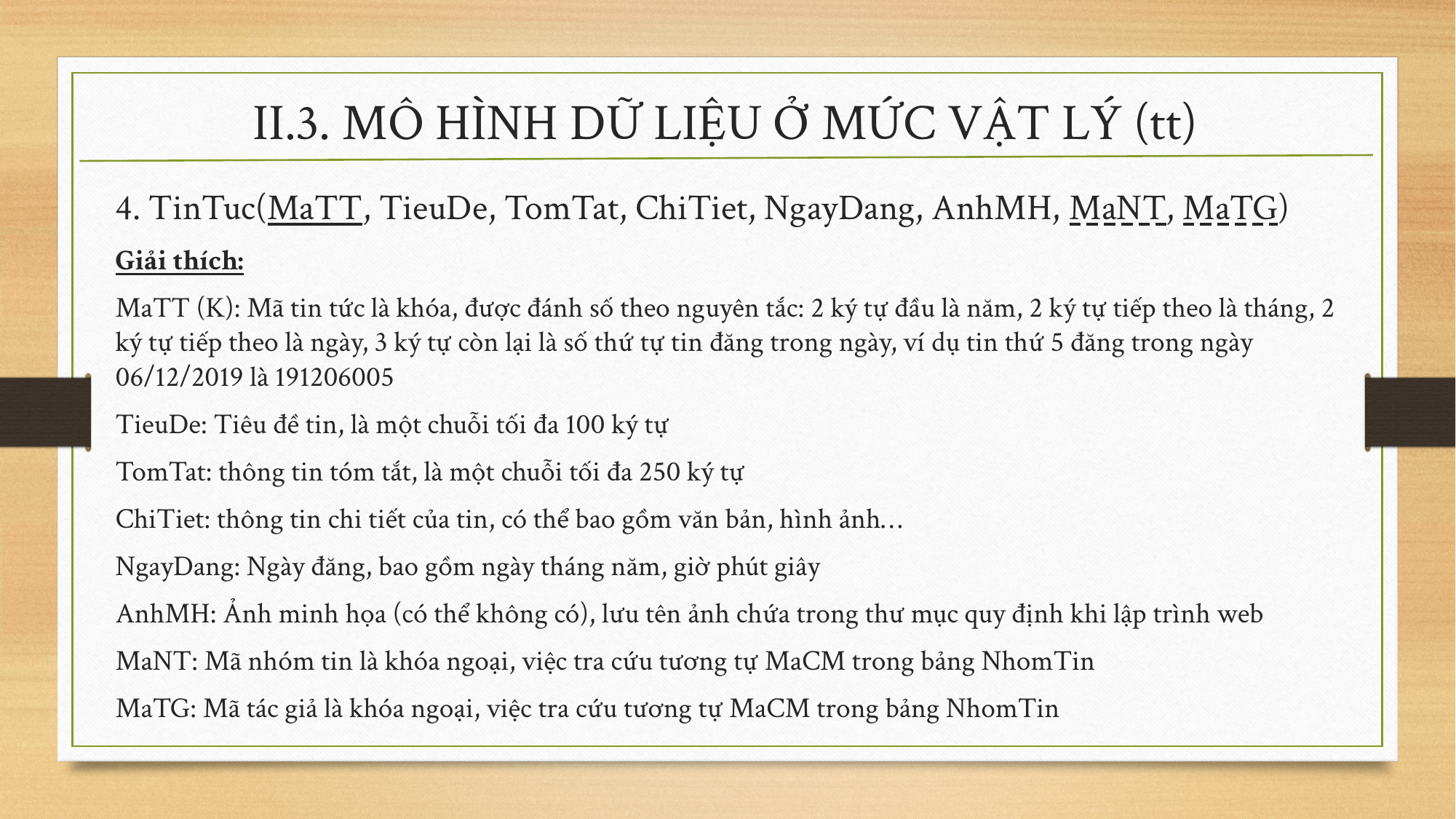

# II.3. MÔ HÌNH DỮ LIỆU Ở MỨC VẬT LÝ (tt)
4. TinTuc(MaTT, TieuDe, TomTat, ChiTiet, NgayDang, AnhMH, MaNT, MaTG)

Giải thích:
MaTT (K): Mã tin tức là khóa, được đánh số theo nguyên tắc: 2 ký tự đầu là năm, 2 ký tự tiếp theo là tháng, 2 ký tự tiếp theo là ngày, 3 ký tự còn lại là số thứ tự tin đăng trong ngày, ví dụ tin thứ 5 đăng trong ngày 06/12/2019 là 191206005
TieuDe: Tiêu đề tin, là một chuỗi tối đa 100 ký tự
TomTat: thông tin tóm tắt, là một chuỗi tối đa 250 ký tự
ChiTiet: thông tin chi tiết của tin, có thể bao gồm văn bản, hình ảnh…
NgayDang: Ngày đăng, bao gồm ngày tháng năm, giờ phút giây
AnhMH: Ảnh minh họa (có thể không có), lưu tên ảnh chứa trong thư mục quy định khi lập trình web
MaNT: Mã nhóm tin là khóa ngoại, việc tra cứu tương tự MaCM trong bảng NhomTin
MaTG: Mã tác giả là khóa ngoại, việc tra cứu tương tự MaCM trong bảng NhomTin